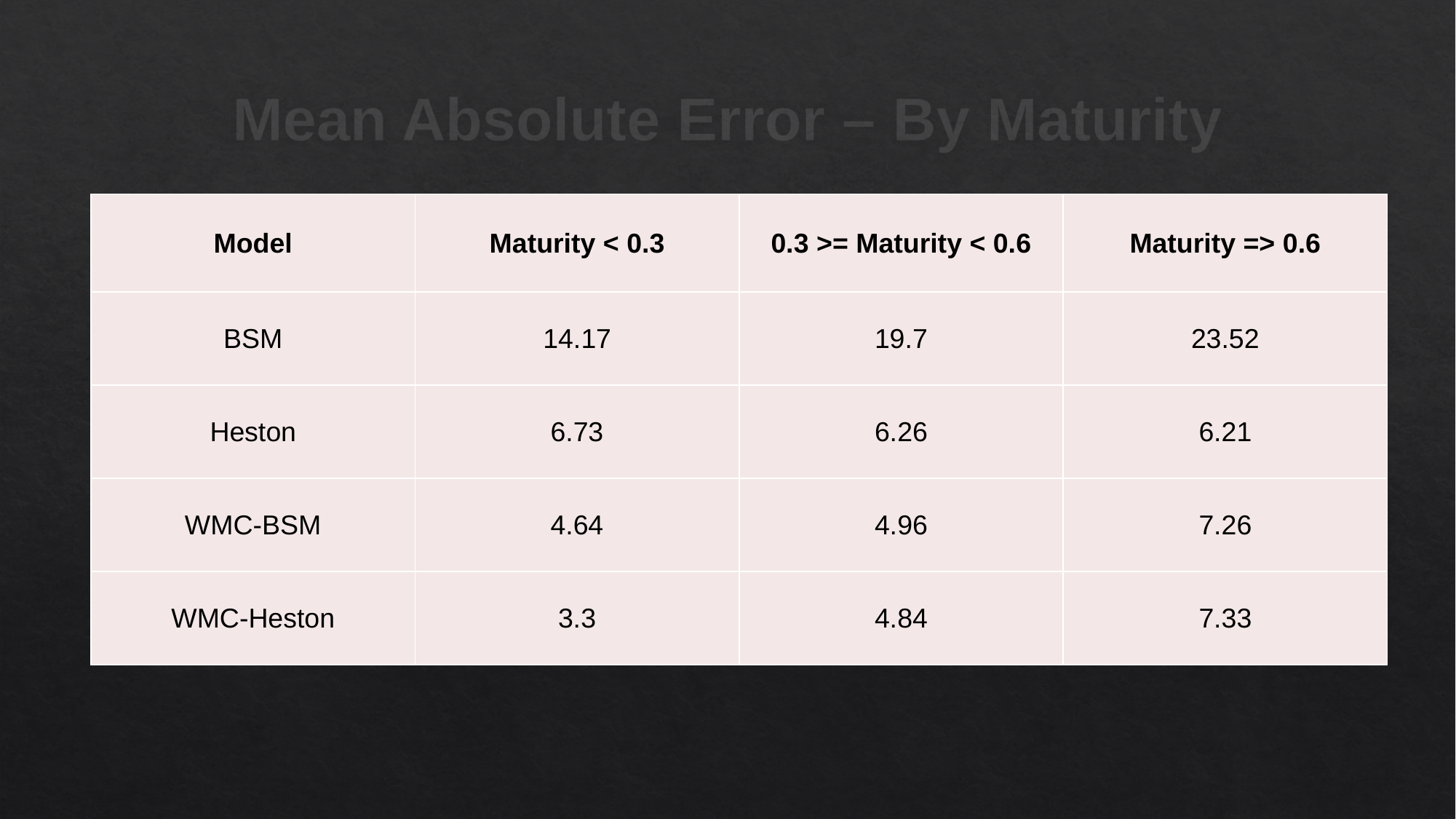

# Mean Absolute Error – By Maturity
| Model | Maturity < 0.3 | 0.3 >= Maturity < 0.6 | Maturity => 0.6 |
| --- | --- | --- | --- |
| BSM | 14.17 | 19.7 | 23.52 |
| Heston | 6.73 | 6.26 | 6.21 |
| WMC-BSM | 4.64 | 4.96 | 7.26 |
| WMC-Heston | 3.3 | 4.84 | 7.33 |